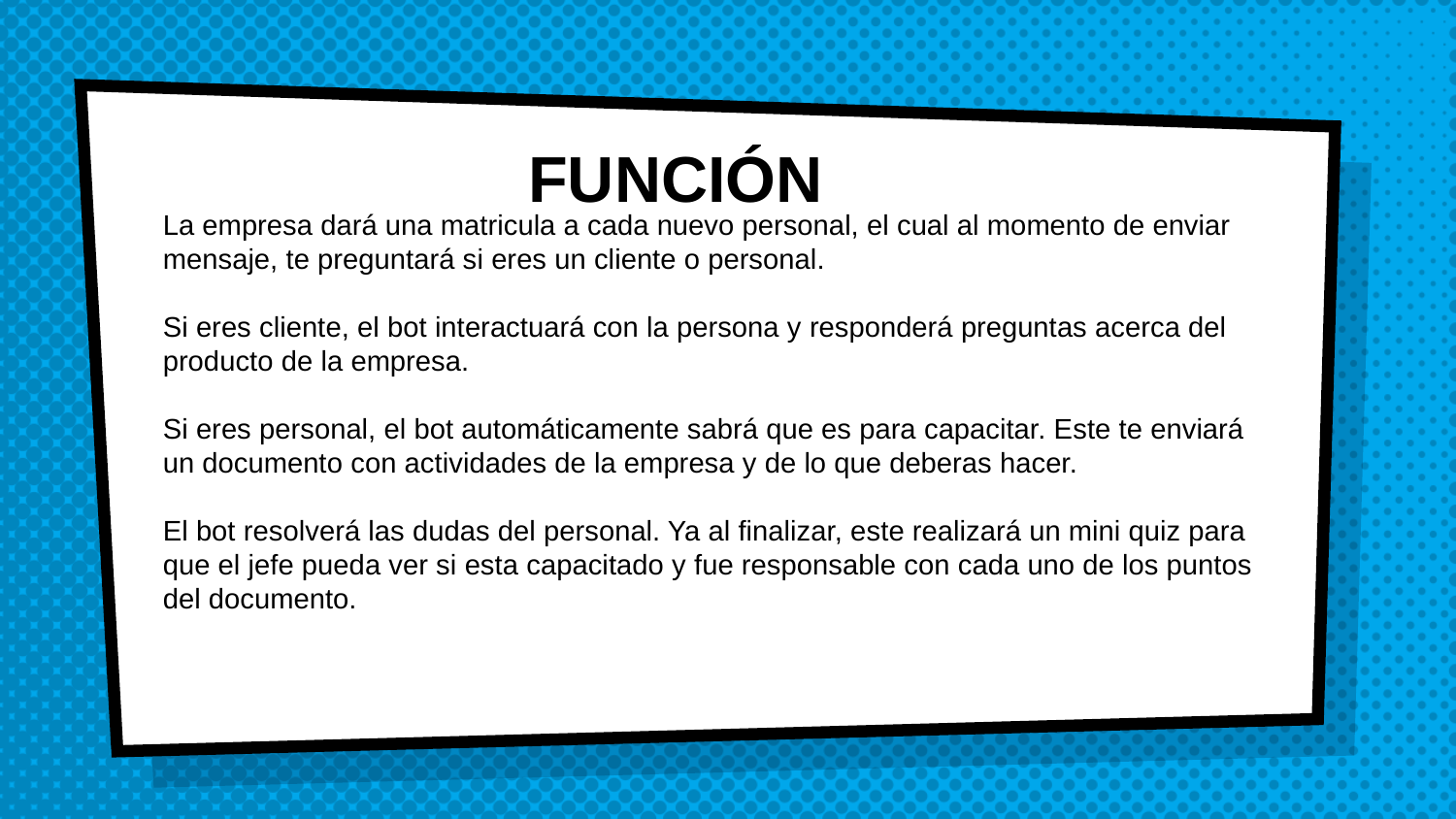

FUNCIÓN
La empresa dará una matricula a cada nuevo personal, el cual al momento de enviar mensaje, te preguntará si eres un cliente o personal.

Si eres cliente, el bot interactuará con la persona y responderá preguntas acerca del producto de la empresa.

Si eres personal, el bot automáticamente sabrá que es para capacitar. Este te enviará un documento con actividades de la empresa y de lo que deberas hacer.

El bot resolverá las dudas del personal. Ya al finalizar, este realizará un mini quiz para que el jefe pueda ver si esta capacitado y fue responsable con cada uno de los puntos del documento.